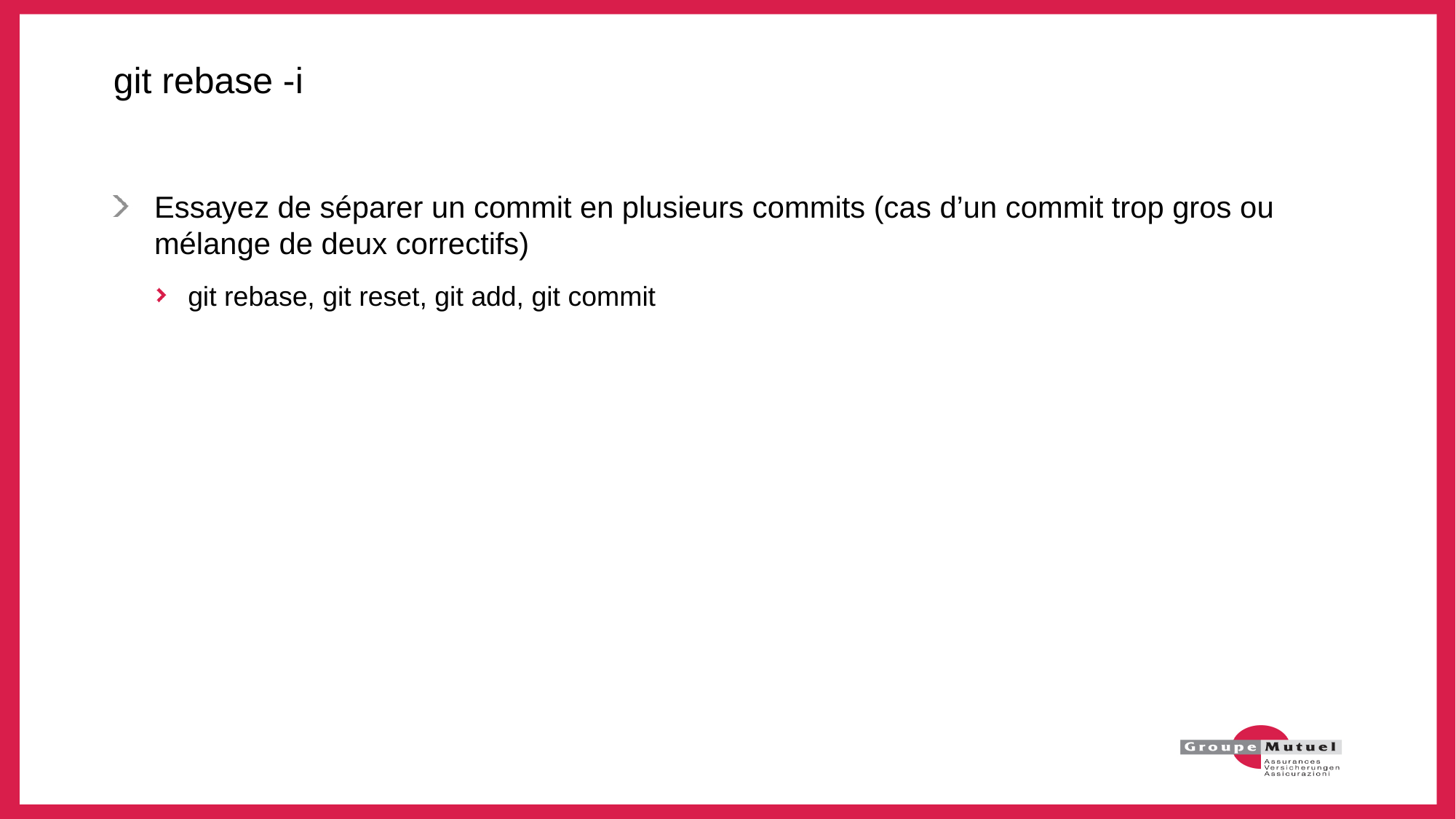

# git rebase -i
Essayez de séparer un commit en plusieurs commits (cas d’un commit trop gros ou mélange de deux correctifs)
git rebase, git reset, git add, git commit